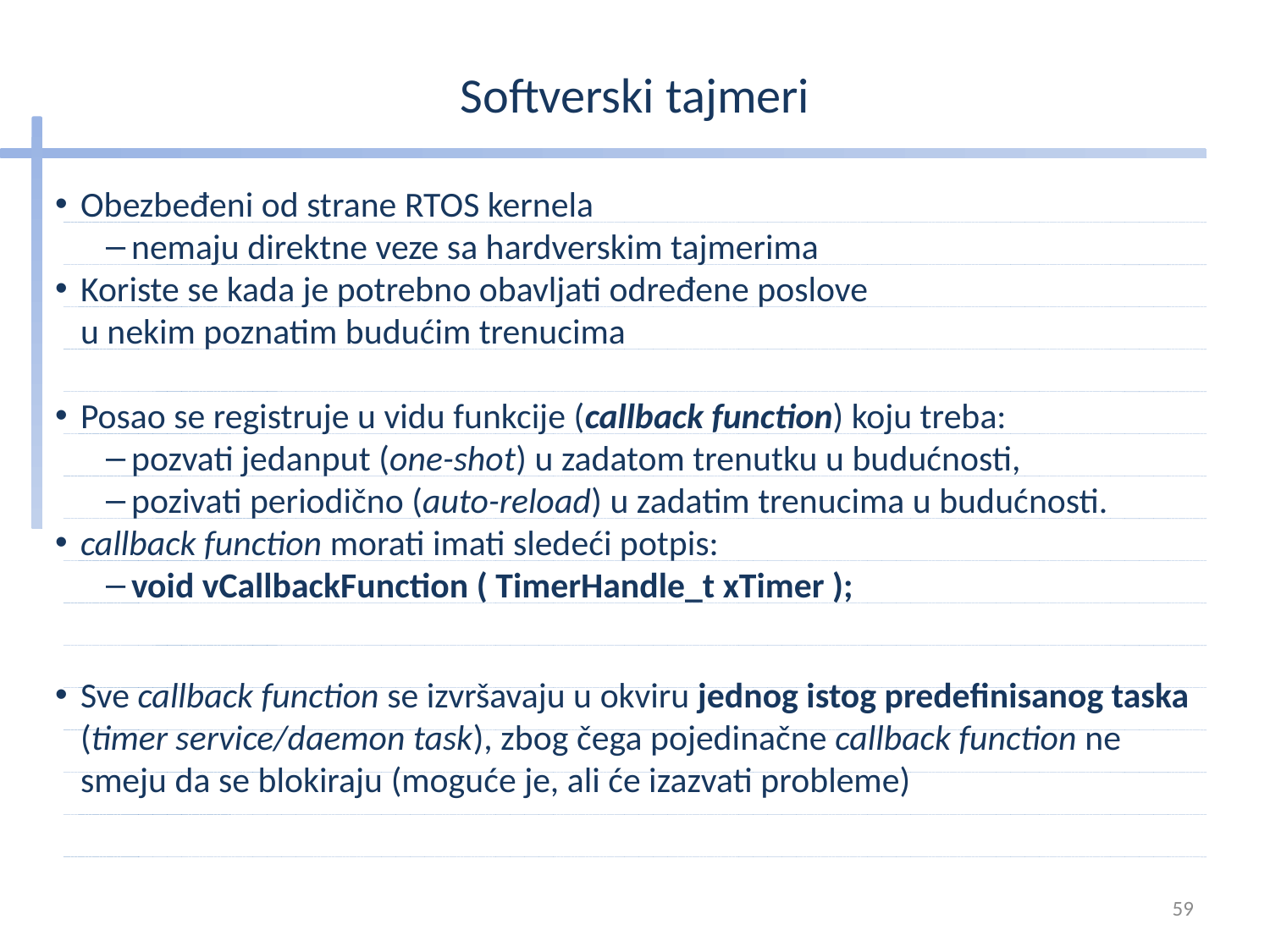

# Softverski tajmeri
Obezbeđeni od strane RTOS kernela
nemaju direktne veze sa hardverskim tajmerima
Koriste se kada je potrebno obavljati određene poslove
u nekim poznatim budućim trenucima

Posao se registruje u vidu funkcije (callback function) koju treba:
pozvati jedanput (one-shot) u zadatom trenutku u budućnosti,
pozivati periodično (auto-reload) u zadatim trenucima u budućnosti.
callback function morati imati sledeći potpis:
void vCallbackFunction ( TimerHandle_t xTimer );

Sve callback function se izvršavaju u okviru jednog istog predefinisanog taska (timer service/daemon task), zbog čega pojedinačne callback function ne smeju da se blokiraju (moguće je, ali će izazvati probleme)

59